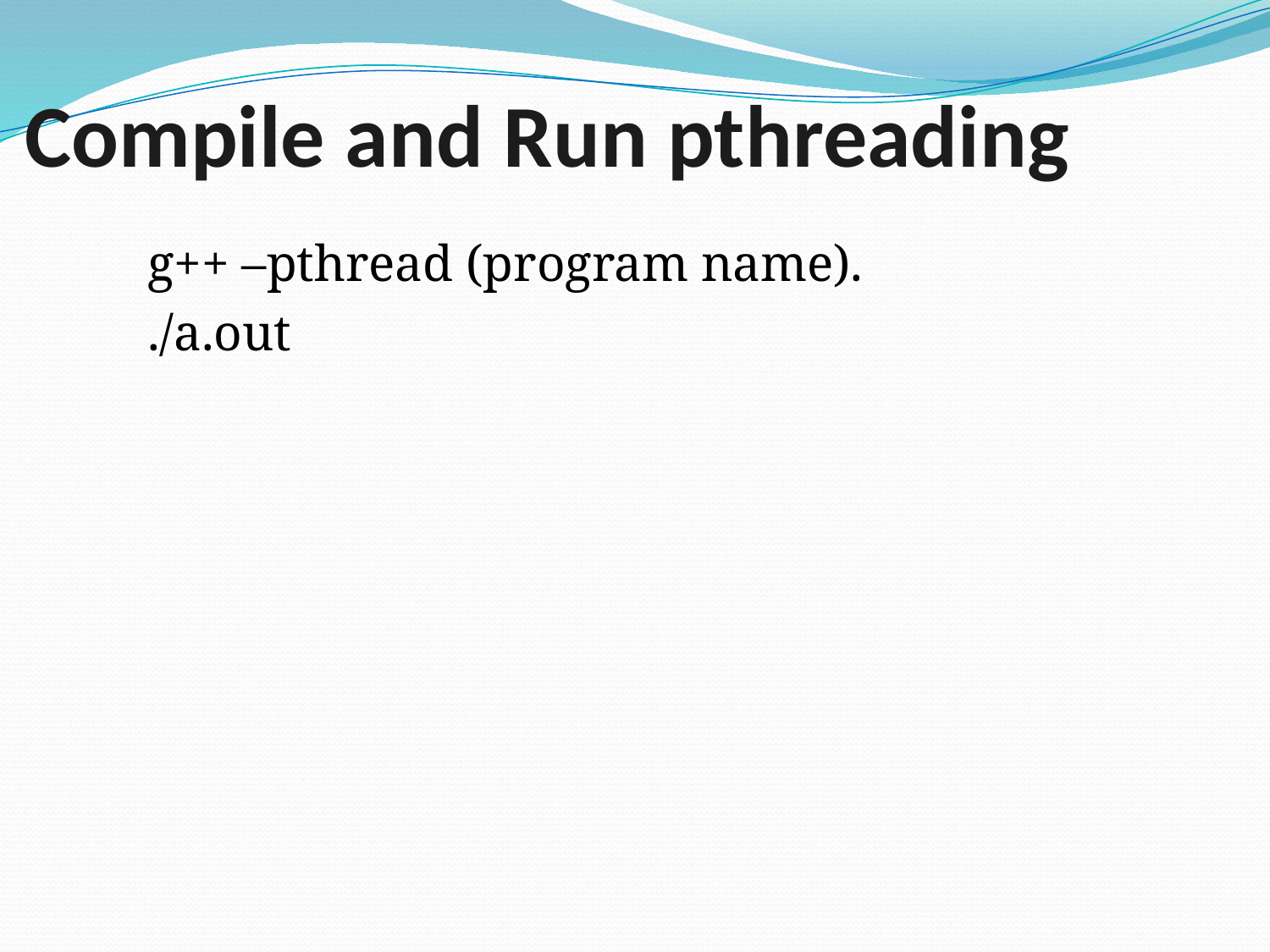

Compile and Run pthreading
g++ –pthread (program name).
./a.out